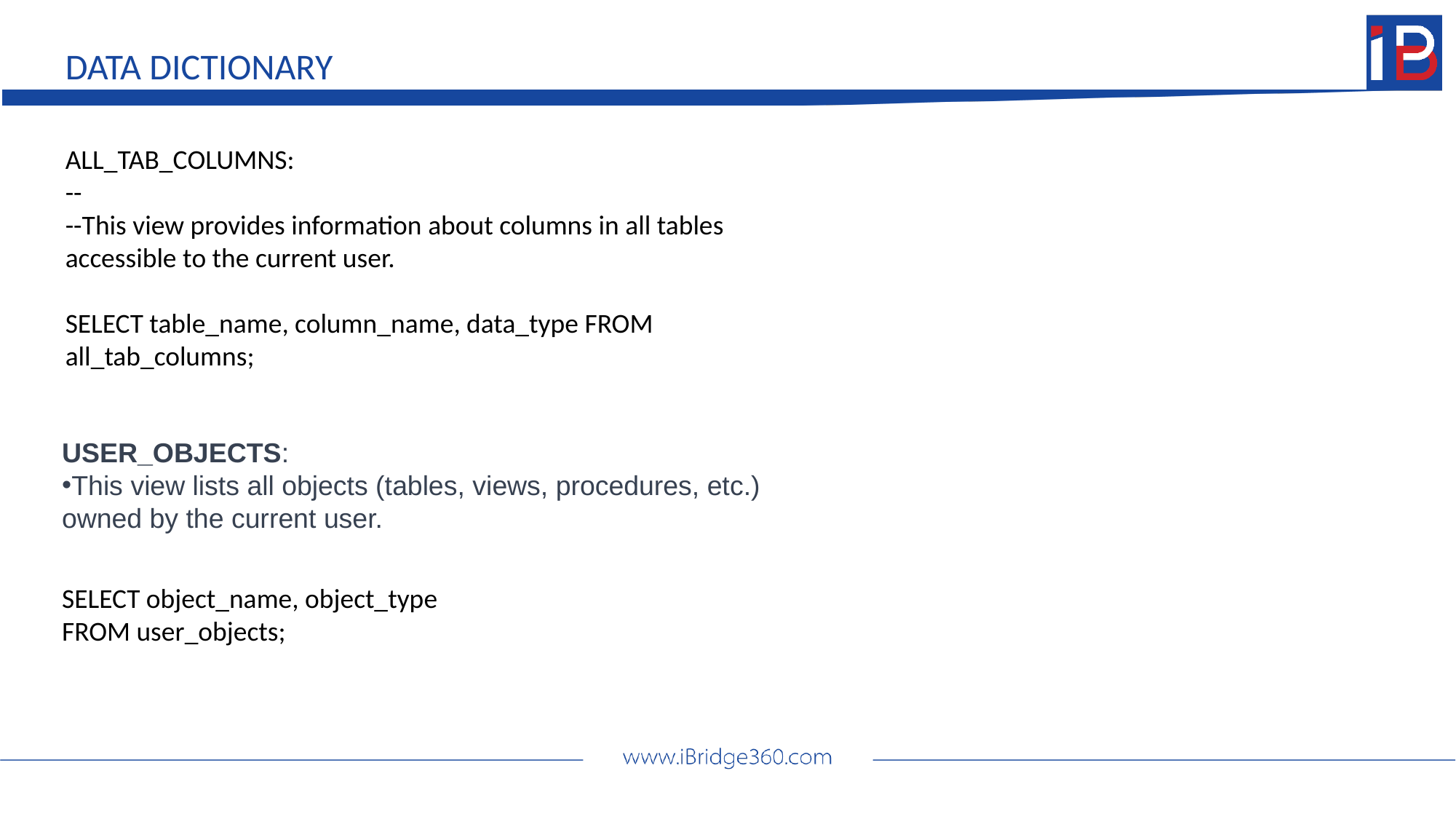

DATA DICTIONARY
ALL_TAB_COLUMNS:
--
--This view provides information about columns in all tables accessible to the current user.

SELECT table_name, column_name, data_type FROM all_tab_columns;
USER_OBJECTS:
This view lists all objects (tables, views, procedures, etc.) owned by the current user.
SELECT object_name, object_type
FROM user_objects;